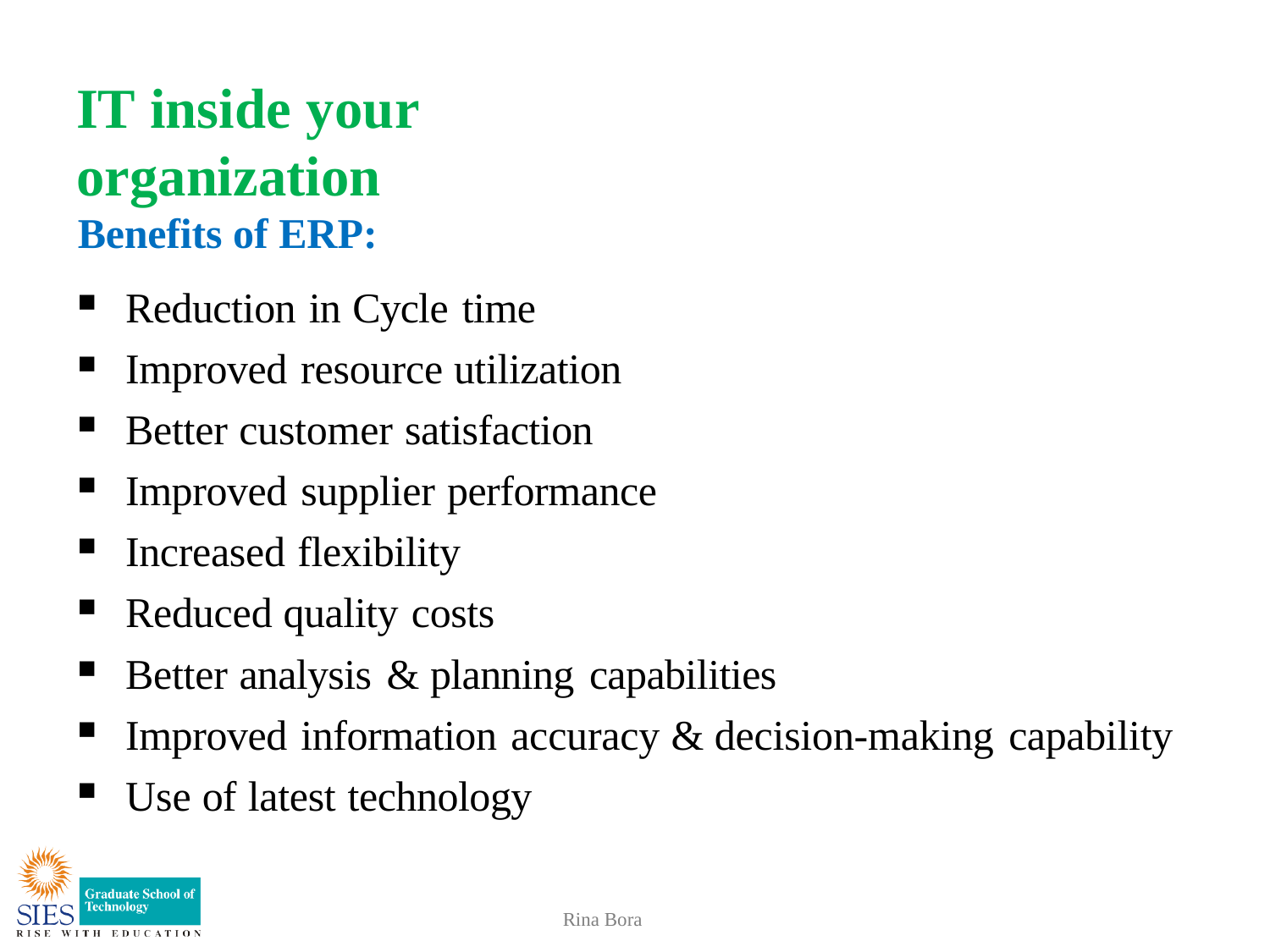

# IT inside your organization
Benefits of ERP:

Reduction in Cycle time
Improved resource utilization
Better customer satisfaction
Improved supplier performance
Increased flexibility
Reduced quality costs
Better analysis & planning capabilities
Improved information accuracy & decision-making capability
Use of latest technology